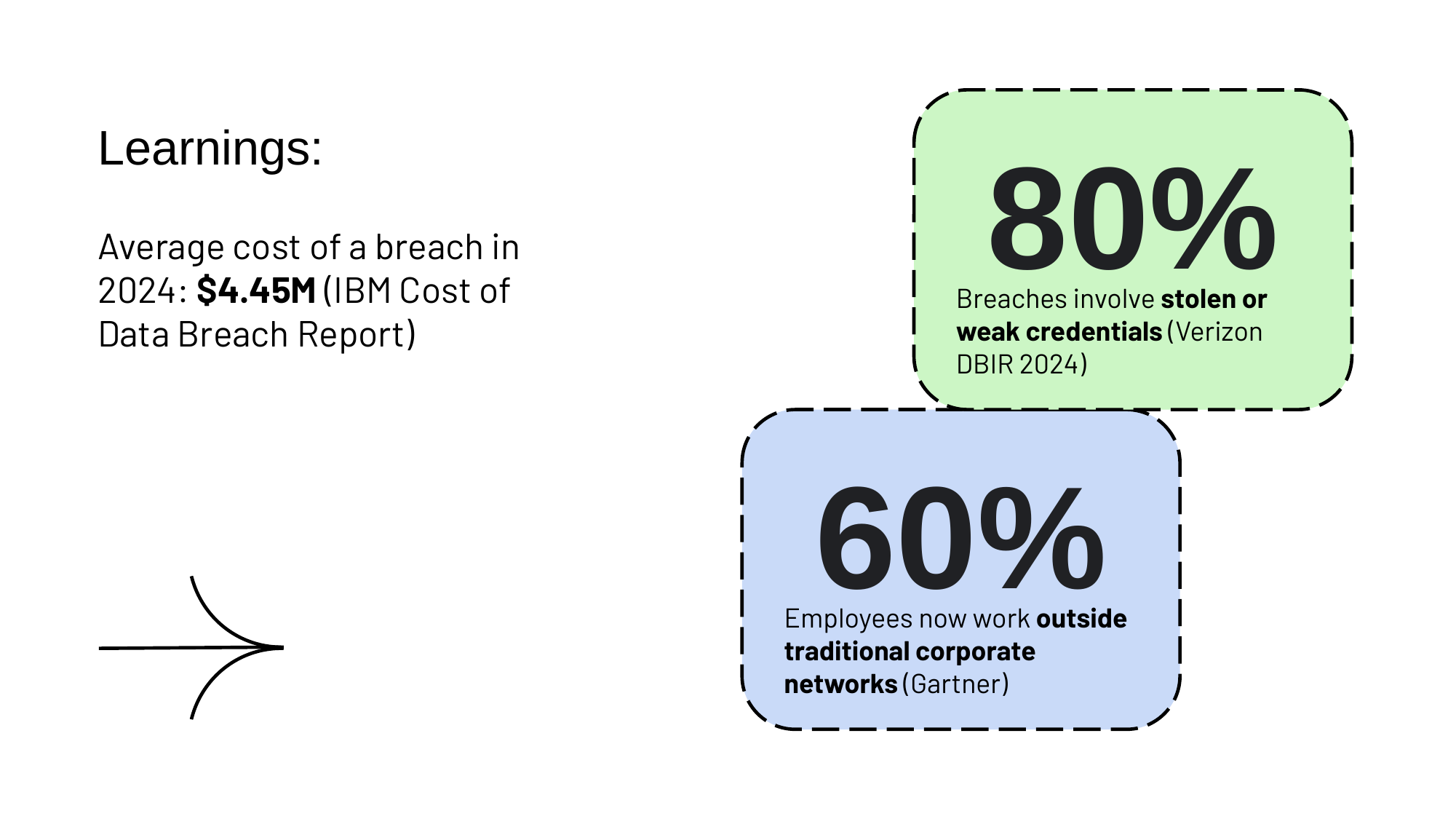

Learnings:

Average cost of a breach in 2024: $4.45M (IBM Cost of Data Breach Report)
80%
Breaches involve stolen or weak credentials (Verizon DBIR 2024)

60%

Employees now work outside traditional corporate networks (Gartner)